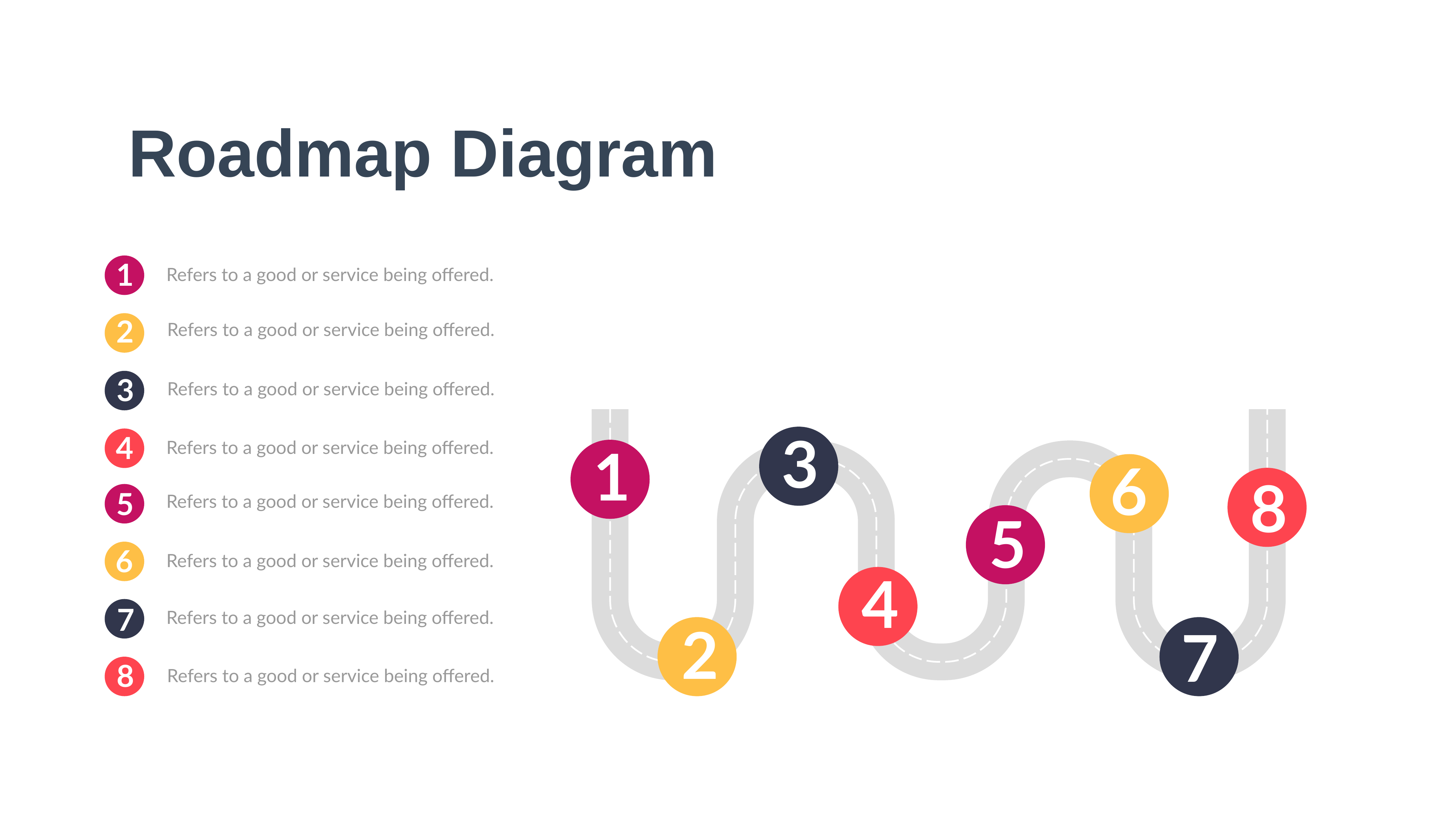

Roadmap Diagram
1

Refers to a good or service being offered.
2

Refers to a good or service being offered.
3

Refers to a good or service being offered.

3
4

Refers to a good or service being offered.
1

6

8

5

Refers to a good or service being offered.
5

6

Refers to a good or service being offered.
4

7

Refers to a good or service being offered.
2
7

8

Refers to a good or service being offered.